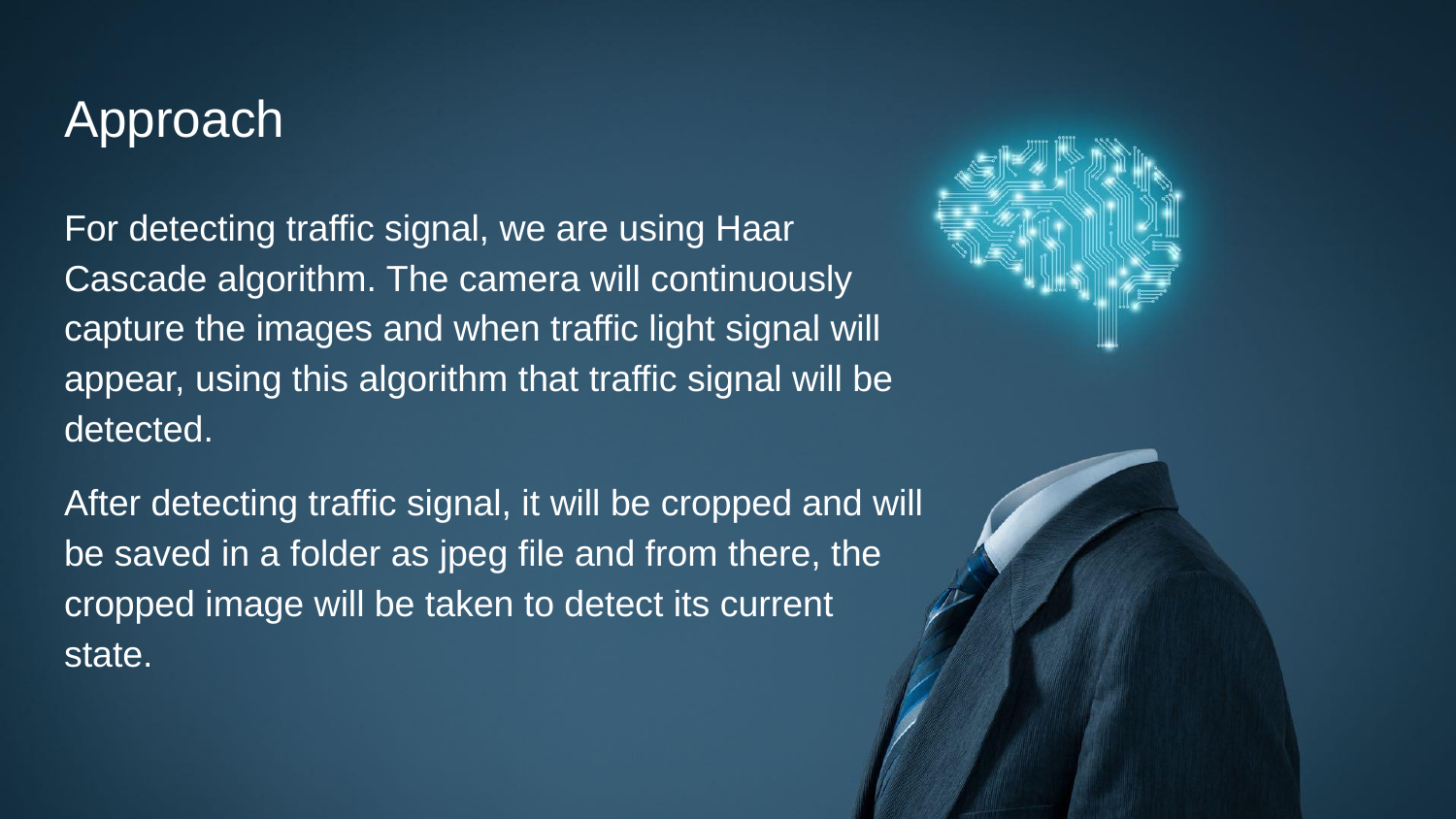

# Approach
For detecting traffic signal, we are using Haar Cascade algorithm. The camera will continuously capture the images and when traffic light signal will appear, using this algorithm that traffic signal will be detected.
After detecting traffic signal, it will be cropped and will be saved in a folder as jpeg file and from there, the cropped image will be taken to detect its current state.